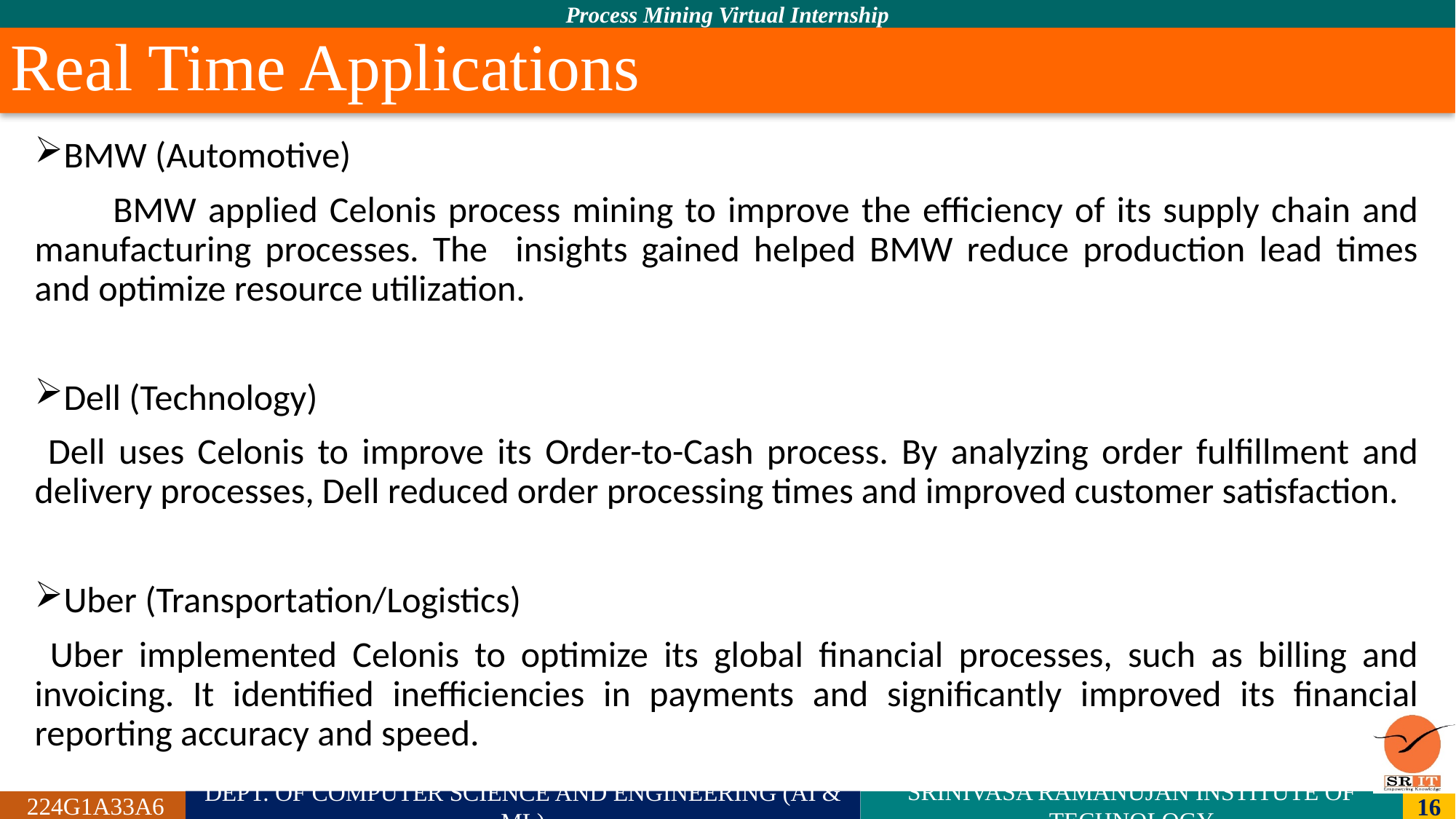

# Real Time Applications
BMW (Automotive)
        BMW applied Celonis process mining to improve the efficiency of its supply chain and manufacturing processes. The  insights gained helped BMW reduce production lead times and optimize resource utilization.

Dell (Technology)
 Dell uses Celonis to improve its Order-to-Cash process. By analyzing order fulfillment and delivery processes, Dell reduced order processing times and improved customer satisfaction.

Uber (Transportation/Logistics)
 Uber implemented Celonis to optimize its global financial processes, such as billing and invoicing. It identified inefficiencies in payments and significantly improved its financial reporting accuracy and speed.